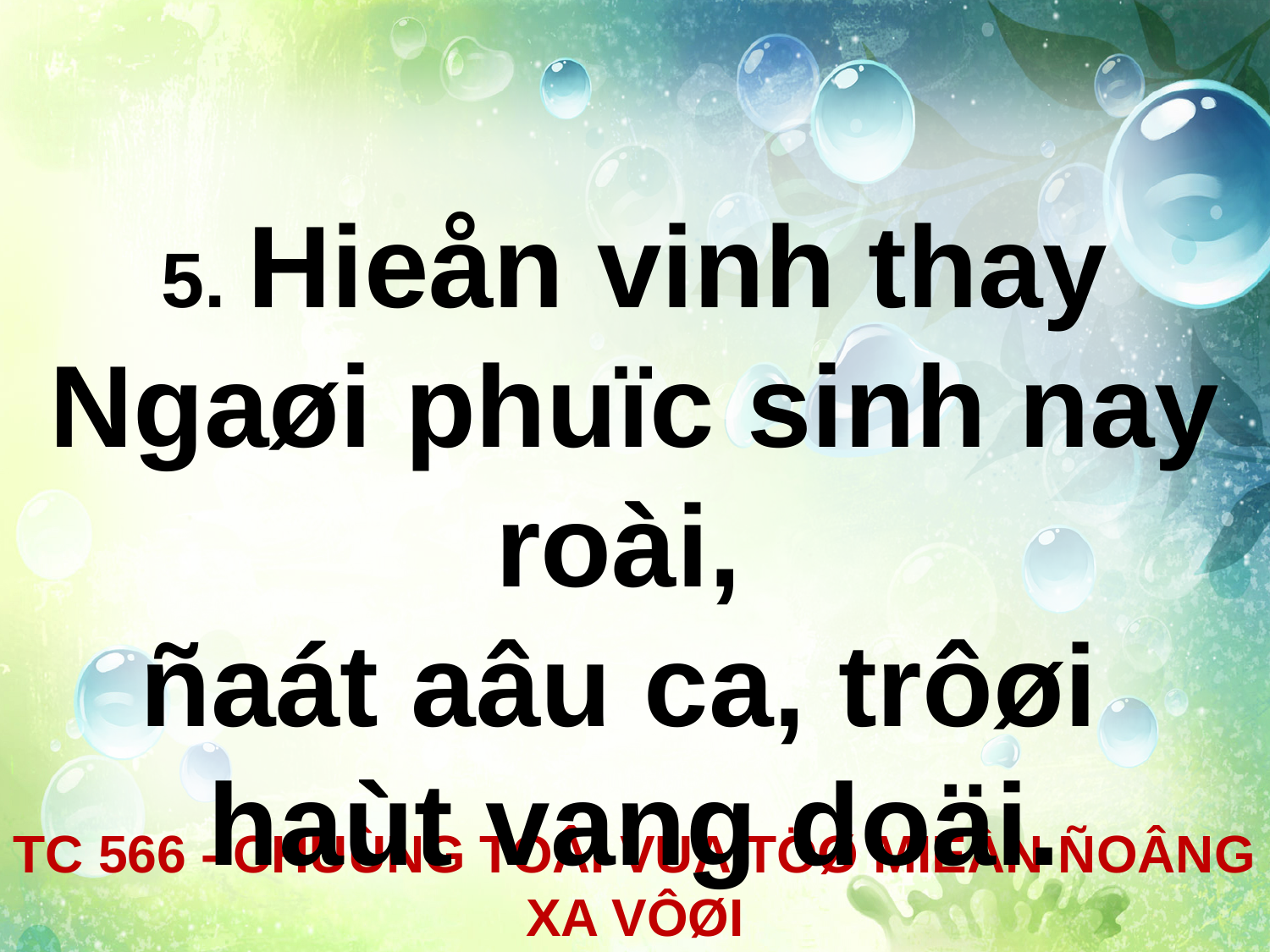

5. Hieån vinh thay Ngaøi phuïc sinh nay roài,
ñaát aâu ca, trôøi
haùt vang doäi.
TC 566 - CHUÙNG TOÂI VUA TÖØ MIEÀN ÑOÂNG XA VÔØI